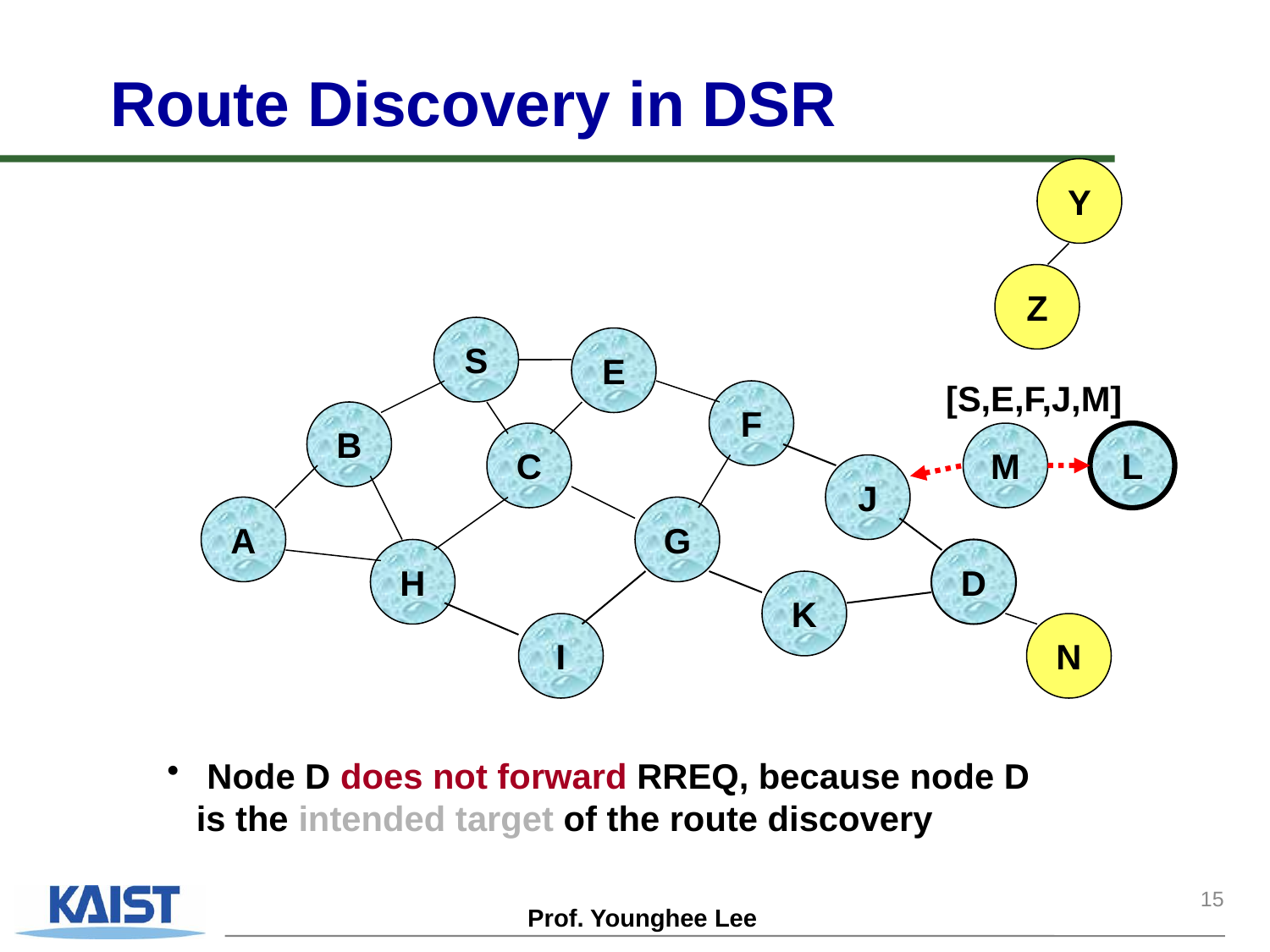

# Route Discovery in DSR
Y

Z
S
E

[S,E,F,J,M]

F
B

C
M
L

J

A

G

H
D

K

I

N
 Node D does not forward RREQ, because node D
   is the intended target of the route discovery
15